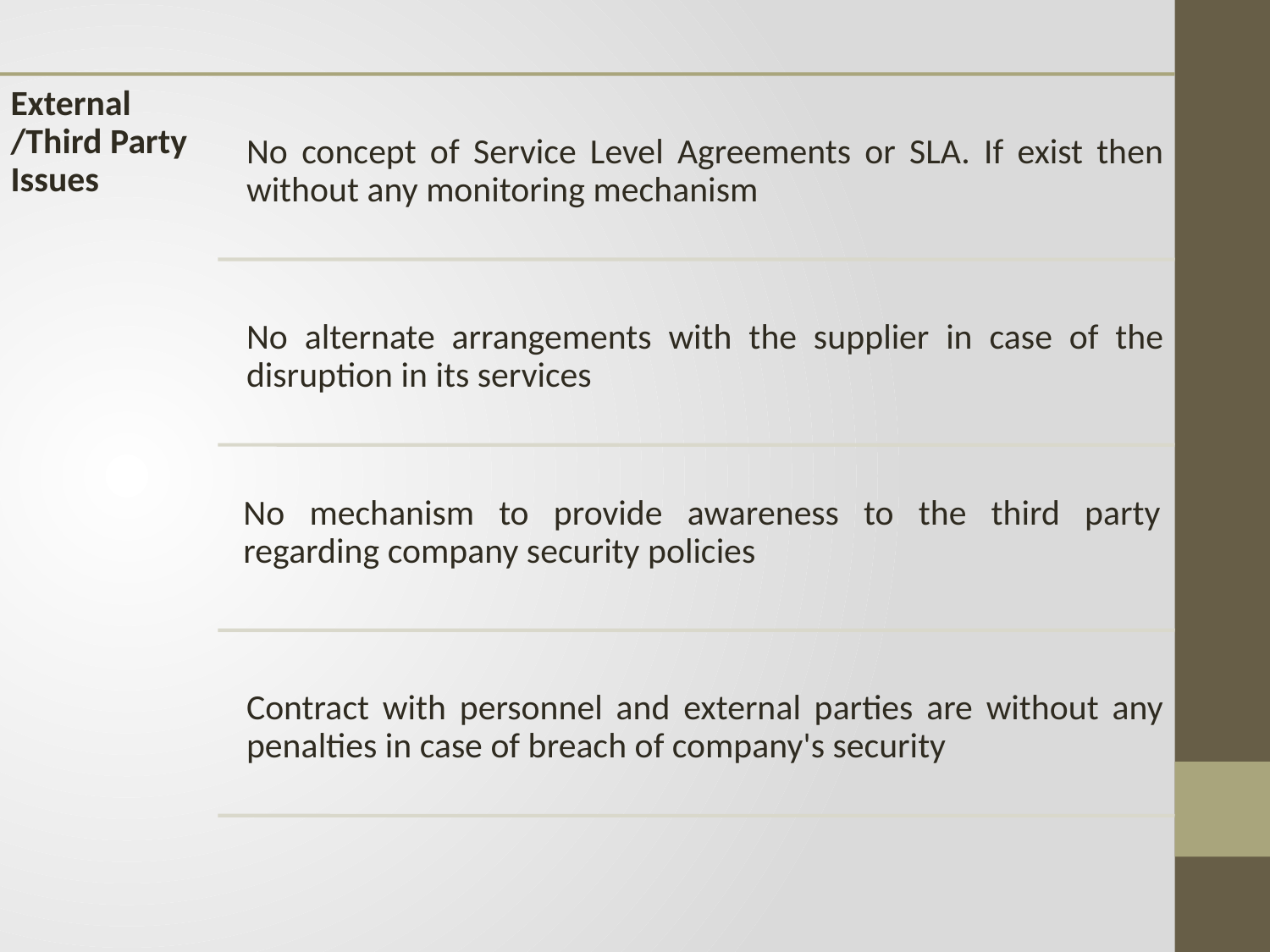

External /Third Party Issues
No concept of Service Level Agreements or SLA. If exist then without any monitoring mechanism
No alternate arrangements with the supplier in case of the disruption in its services
No mechanism to provide awareness to the third party regarding company security policies
Contract with personnel and external parties are without any penalties in case of breach of company's security